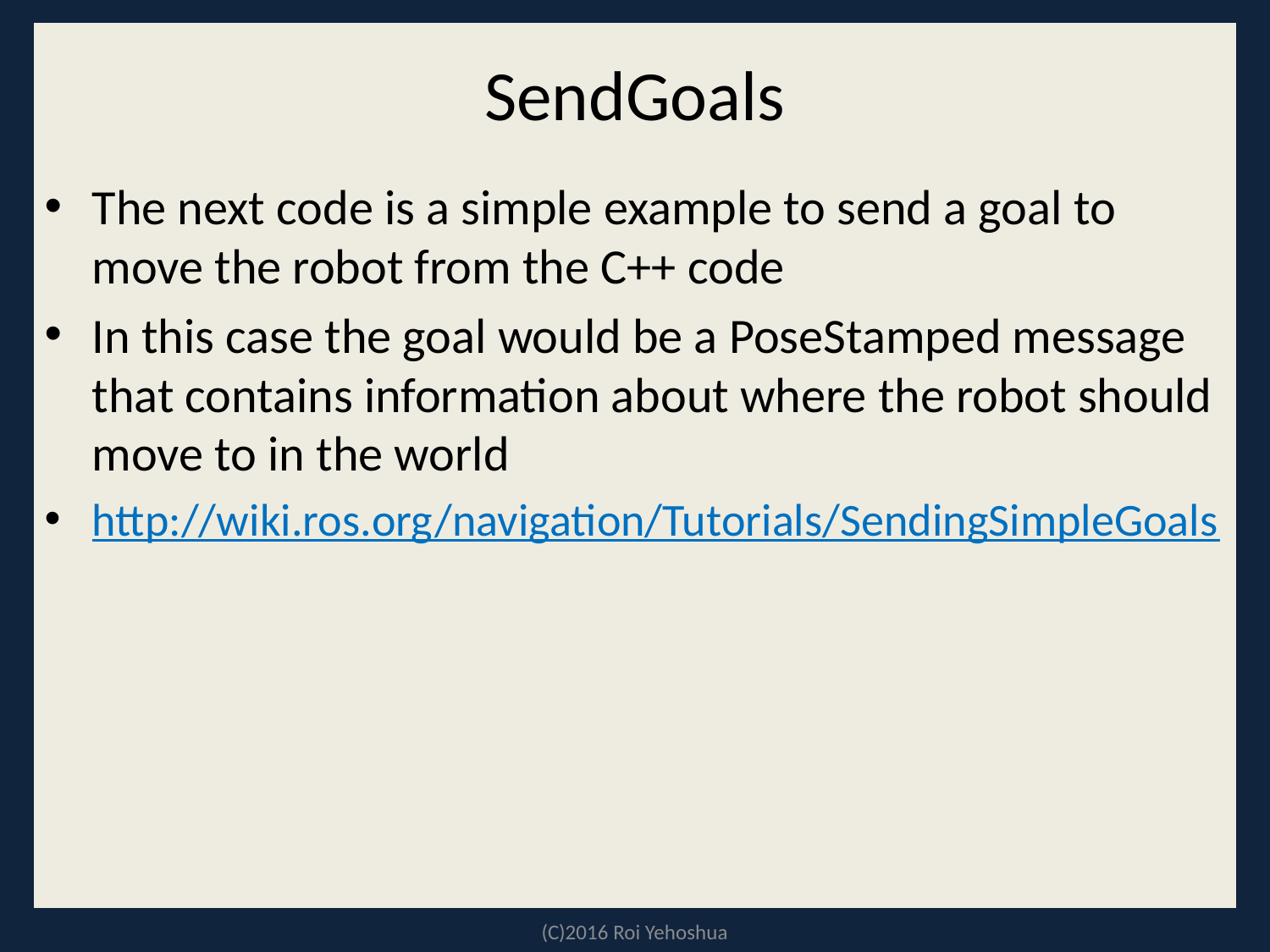

# SendGoals
The next code is a simple example to send a goal to move the robot from the C++ code
In this case the goal would be a PoseStamped message that contains information about where the robot should move to in the world
http://wiki.ros.org/navigation/Tutorials/SendingSimpleGoals

(C)2016 Roi Yehoshua